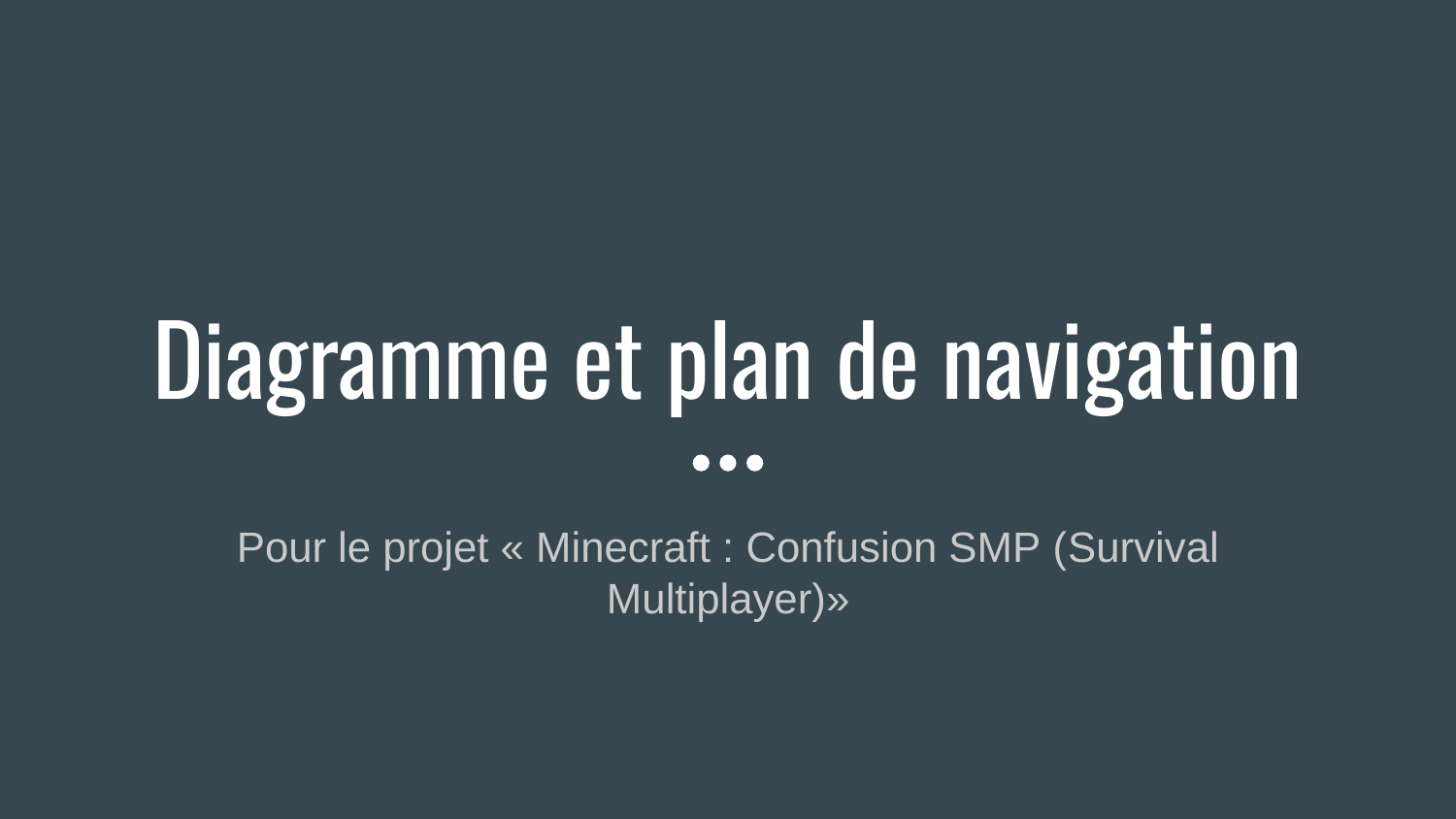

# Diagramme et plan de navigation
Pour le projet « Minecraft : Confusion SMP (Survival Multiplayer)»